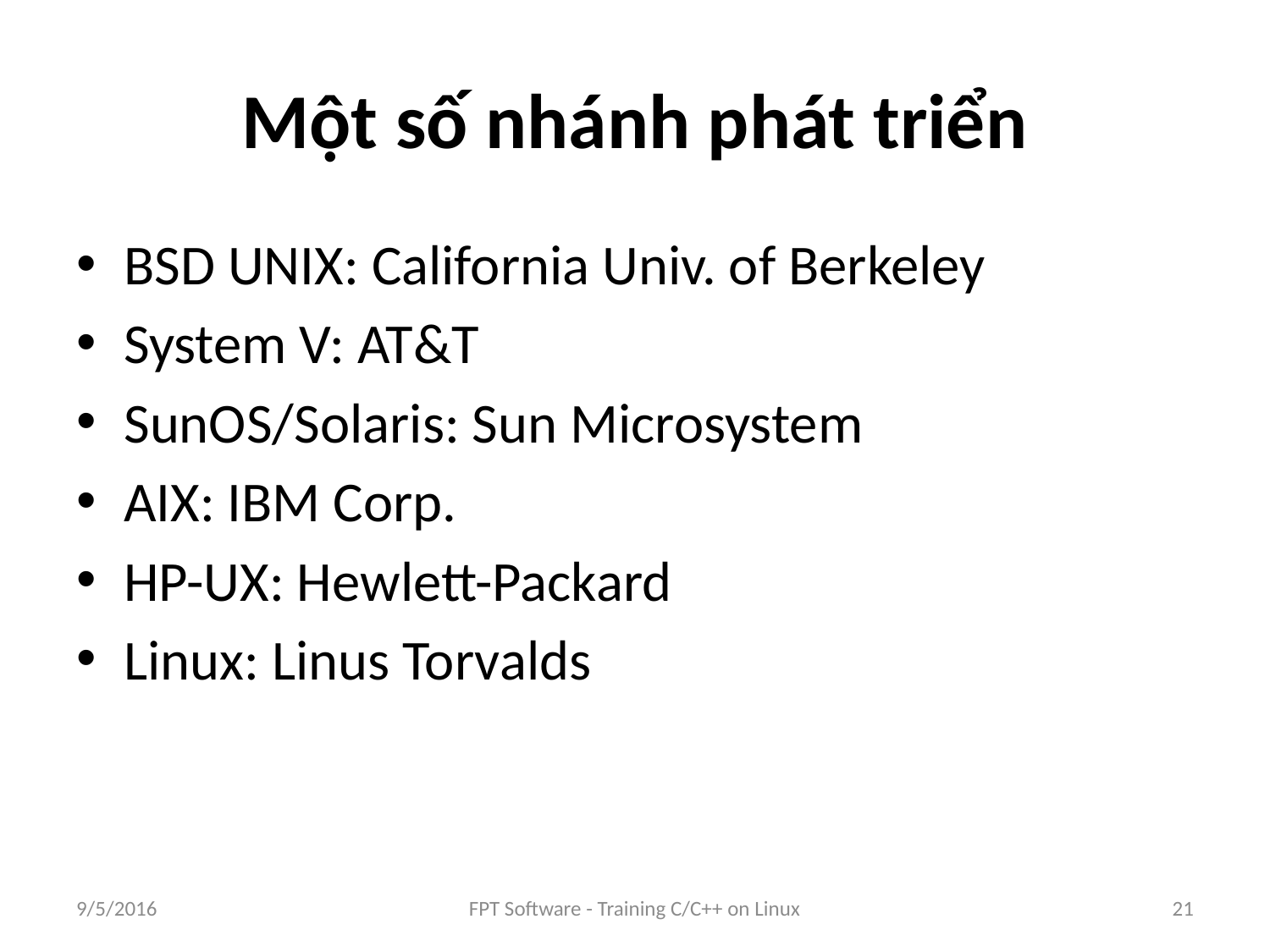

# Một số nhánh phát triển
BSD UNIX: California Univ. of Berkeley
System V: AT&T
SunOS/Solaris: Sun Microsystem
AIX: IBM Corp.
HP-UX: Hewlett-Packard
Linux: Linus Torvalds

9/5/2016
FPT Software - Training C/C++ on Linux
21